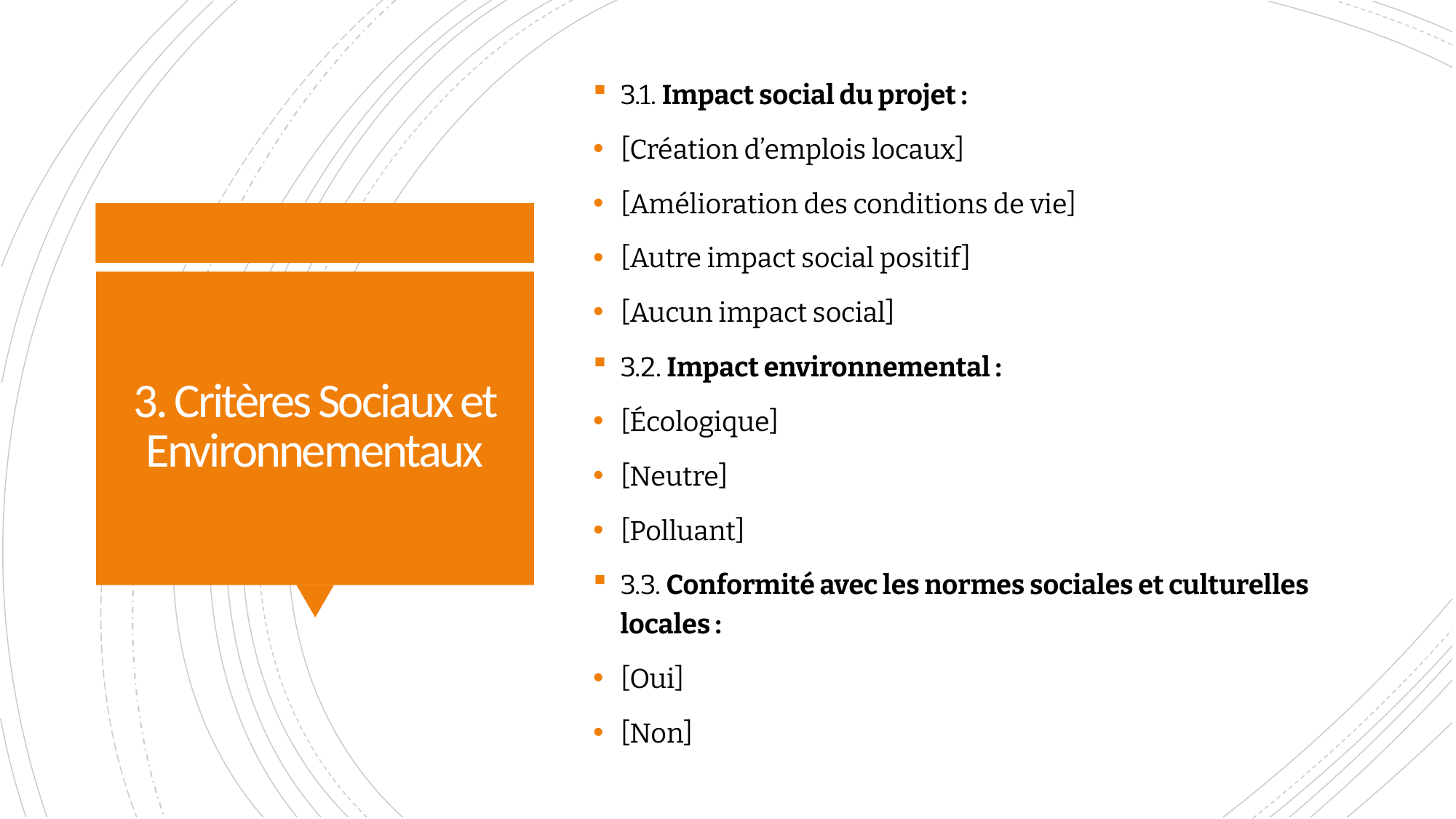

3.1. Impact social du projet :
[Création d’emplois locaux]
[Amélioration des conditions de vie]
[Autre impact social positif]
[Aucun impact social]
3.2. Impact environnemental :
[Écologique]
[Neutre]
[Polluant]
3.3. Conformité avec les normes sociales et culturelles locales :
[Oui]
[Non]
# 3. Critères Sociaux et Environnementaux